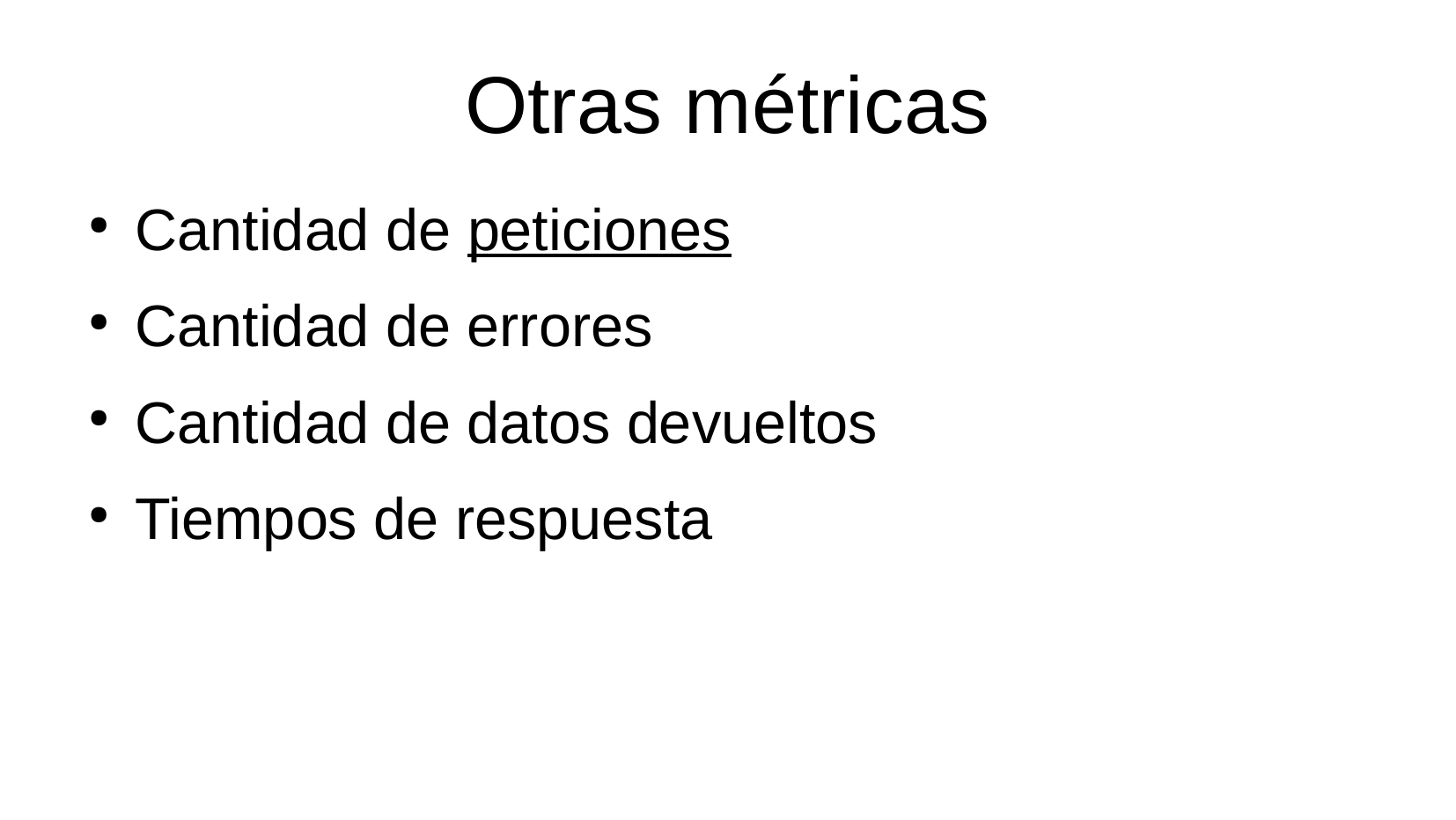

Otras métricas
Cantidad de peticiones
Cantidad de errores
Cantidad de datos devueltos
Tiempos de respuesta